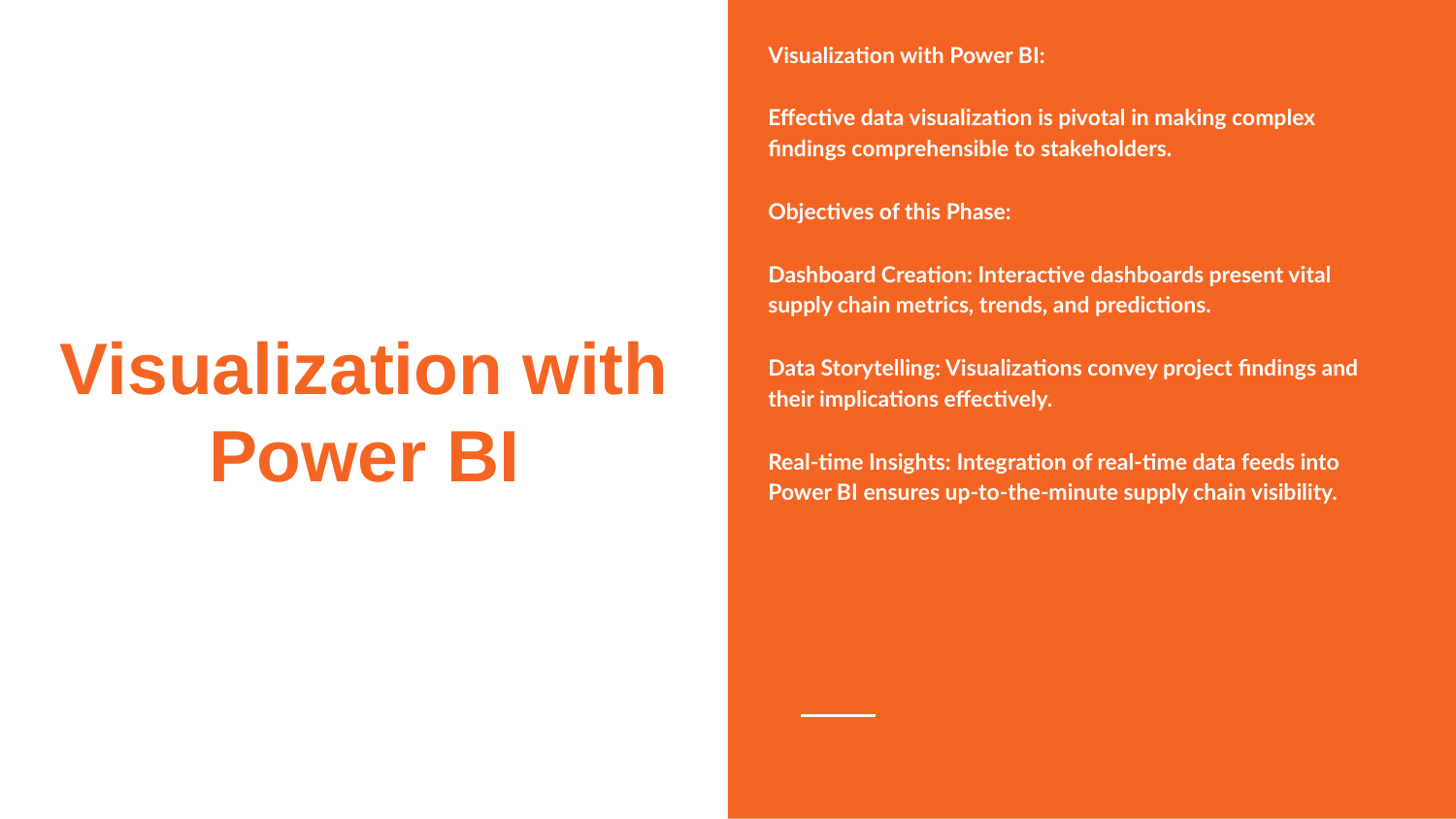

Visualization with Power BI:
Effective data visualization is pivotal in making complex findings comprehensible to stakeholders.
Objectives of this Phase:
Dashboard Creation: Interactive dashboards present vital supply chain metrics, trends, and predictions.
Data Storytelling: Visualizations convey project findings and their implications effectively.
Real-time Insights: Integration of real-time data feeds into Power BI ensures up-to-the-minute supply chain visibility.
# Visualization with Power BI